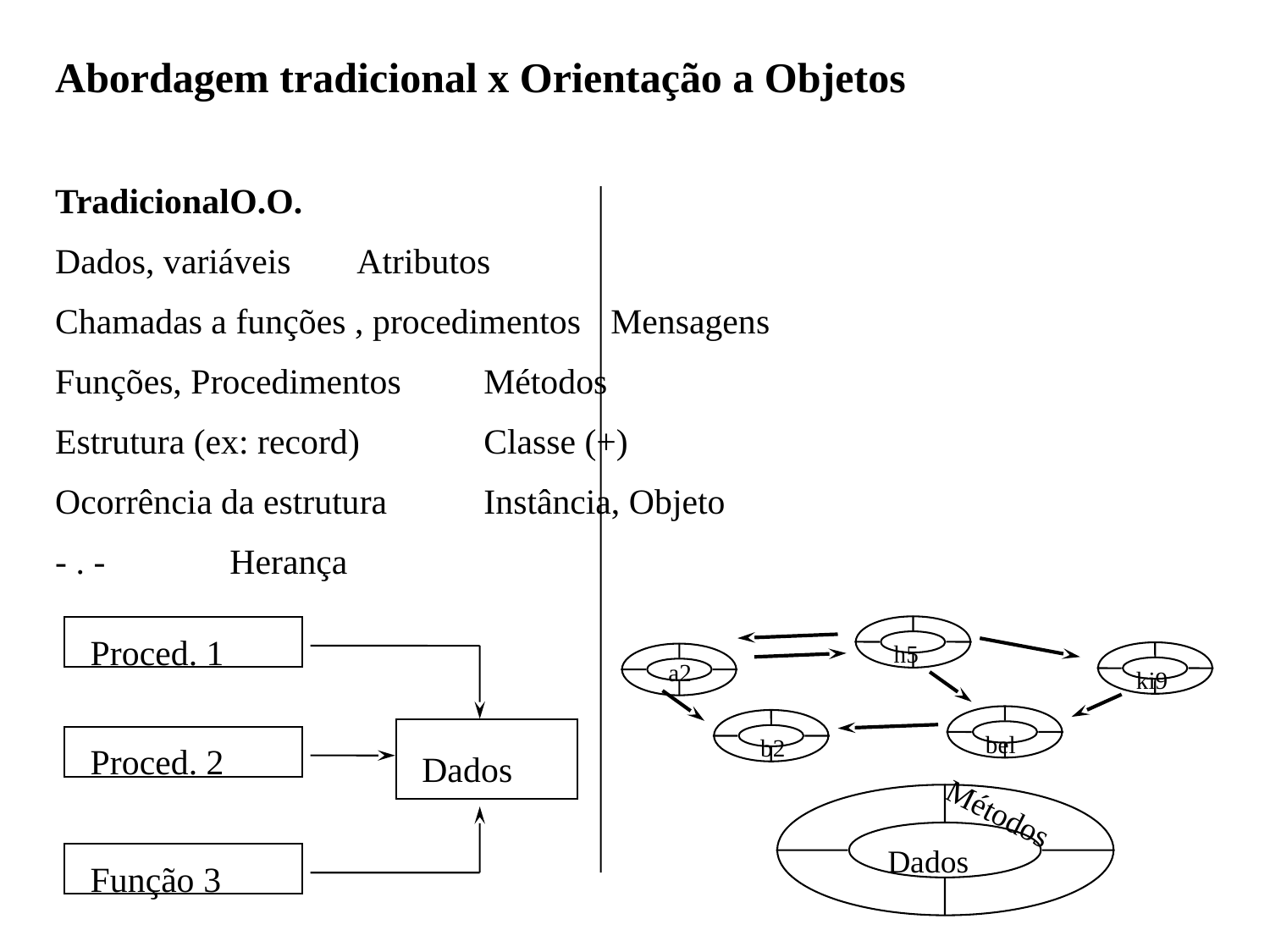

Abordagem tradicional x Orientação a Objetos

Tradicional	O.O.
Dados, variáveis	Atributos
Chamadas a funções , procedimentos	Mensagens
Funções, Procedimentos	Métodos
Estrutura (ex: record)	Classe (+)
Ocorrência da estrutura	Instância, Objeto
- . -	Herança

h5

a2

ki9

bel

b2

Métodos
Dados

Proced. 1

Proced. 2
Dados

Função 3